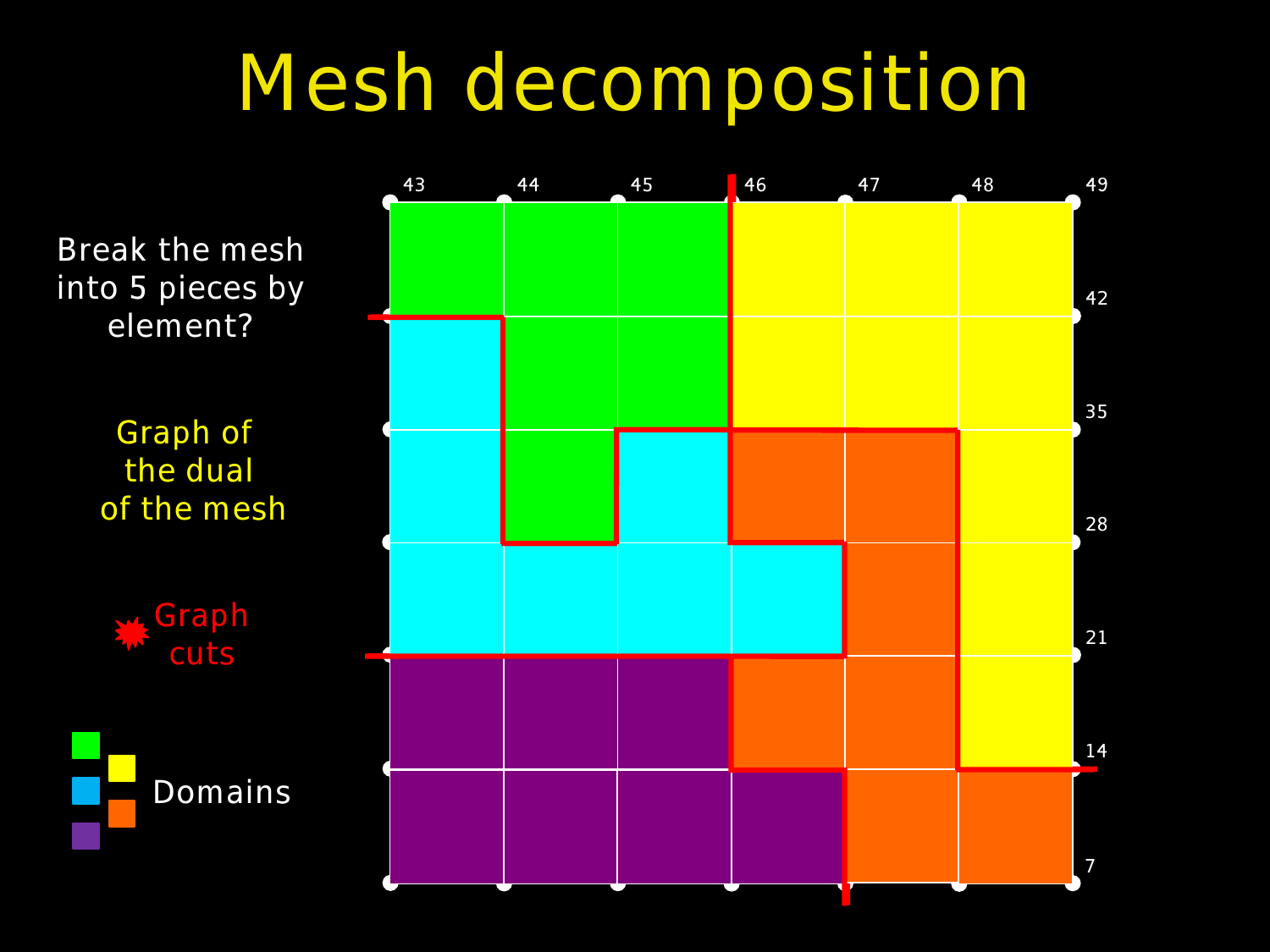

# Mesh decomposition
43
49
44
45
46
47
48

36
37
39
42
41
38
40

32
35
30
29
34
31
33

28
24
22
23
25
26
27

17
16
15
18
19
21
20

8
14
9
11
12
13
10

3
1
5
6
2
4
7

Break the mesh into 5 pieces by element?
31
32
34
36
33
35

28
26
25
30
27
29

21
19
20
22
23
24

15
14
13
16
17
18

7
8
10
11
12
9

3
1
5
6
2
4

Graph of
the dual
 of the mesh
Graph
cuts

Domains